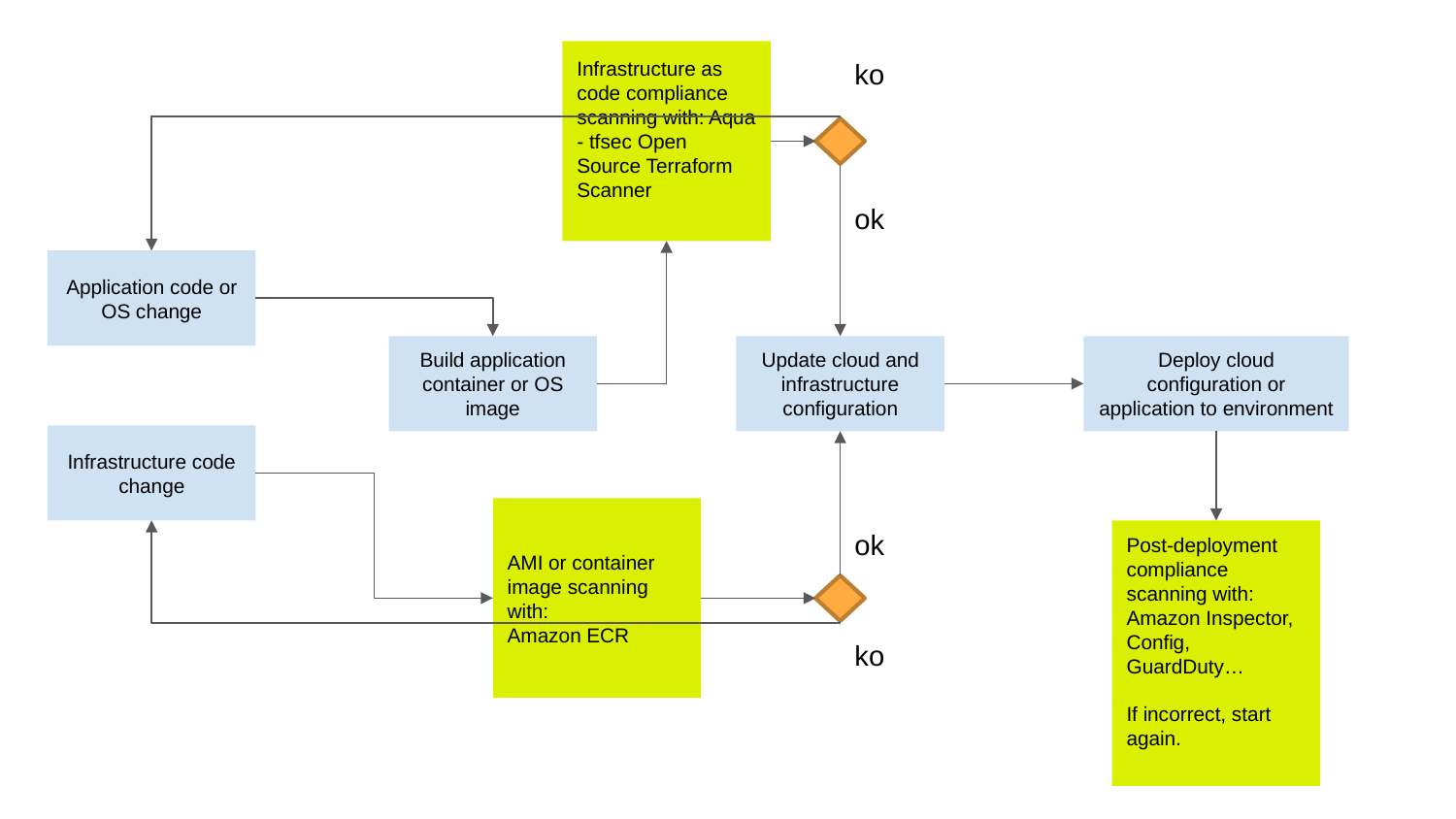

Infrastructure as code compliance scanning with: Aqua - tfsec Open Source Terraform Scanner

ko

ok
Application code or OS change
Build application container or OS image
Update cloud and infrastructure configuration
Deploy cloud configuration or application to environment
Infrastructure code change
AMI or container image scanning with:
Amazon ECR
ok
Post-deployment compliance scanning with:
Amazon Inspector, Config, GuardDuty…

If incorrect, start again.

ko